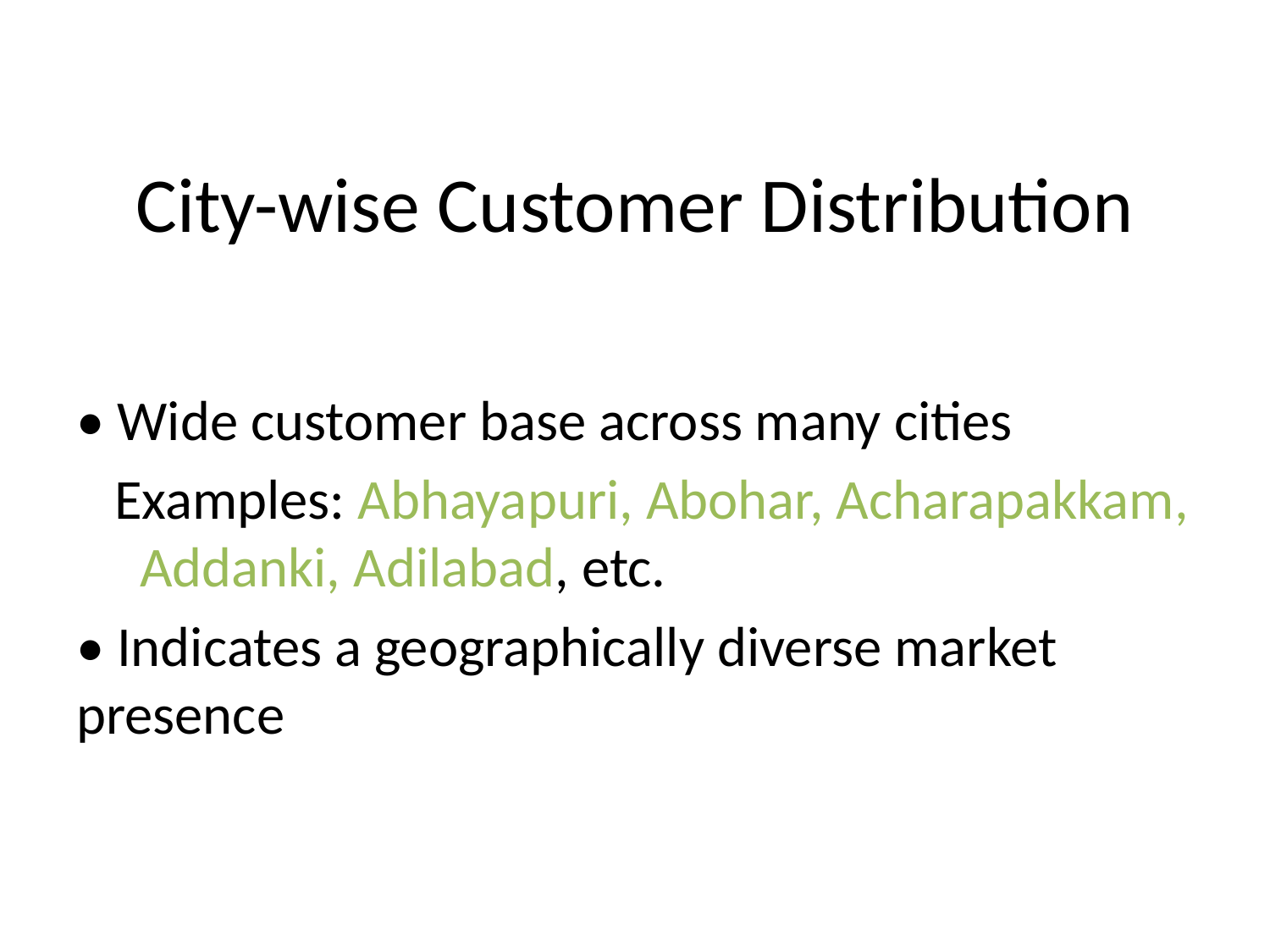

# City-wise Customer Distribution
• Wide customer base across many cities
   Examples: Abhayapuri, Abohar, Acharapakkam,      Addanki, Adilabad, etc.
• Indicates a geographically diverse market presence